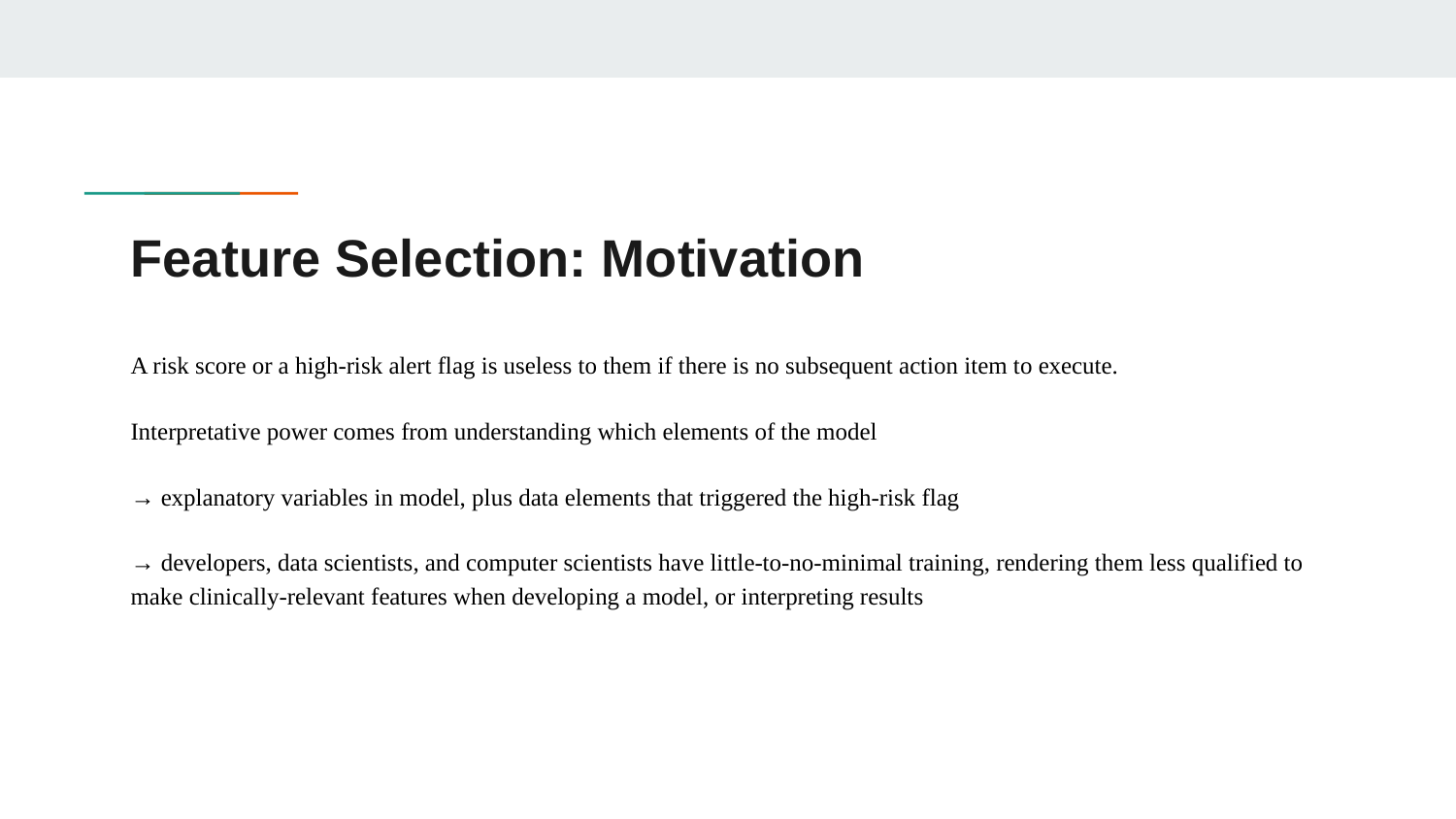

# Feature Selection: Motivation
A risk score or a high-risk alert flag is useless to them if there is no subsequent action item to execute.
Interpretative power comes from understanding which elements of the model
→ explanatory variables in model, plus data elements that triggered the high-risk flag
→ developers, data scientists, and computer scientists have little-to-no-minimal training, rendering them less qualified to make clinically-relevant features when developing a model, or interpreting results